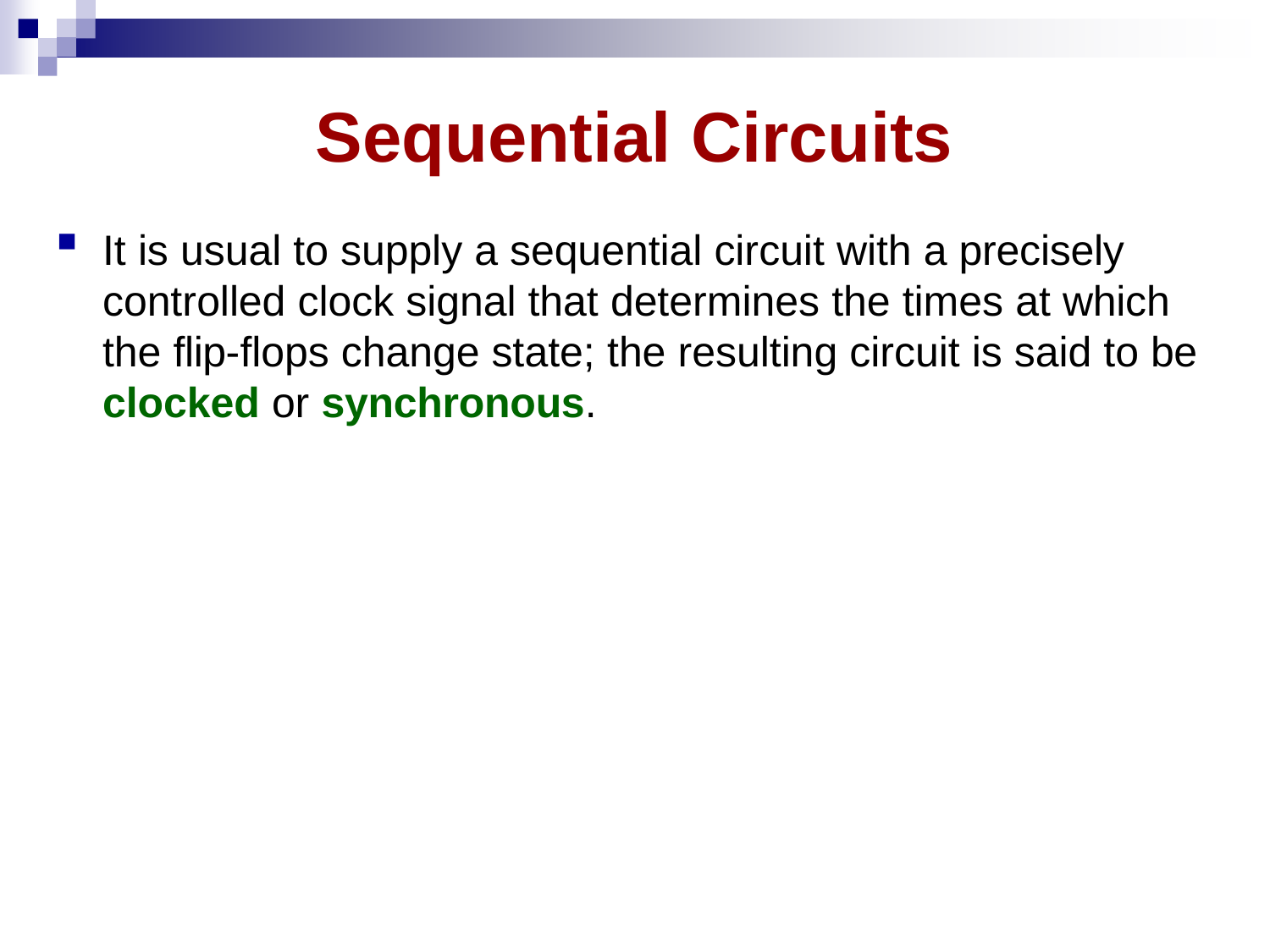

# Sequential Circuits
It is usual to supply a sequential circuit with a precisely controlled clock signal that determines the times at which the flip-flops change state; the resulting circuit is said to be clocked or synchronous.